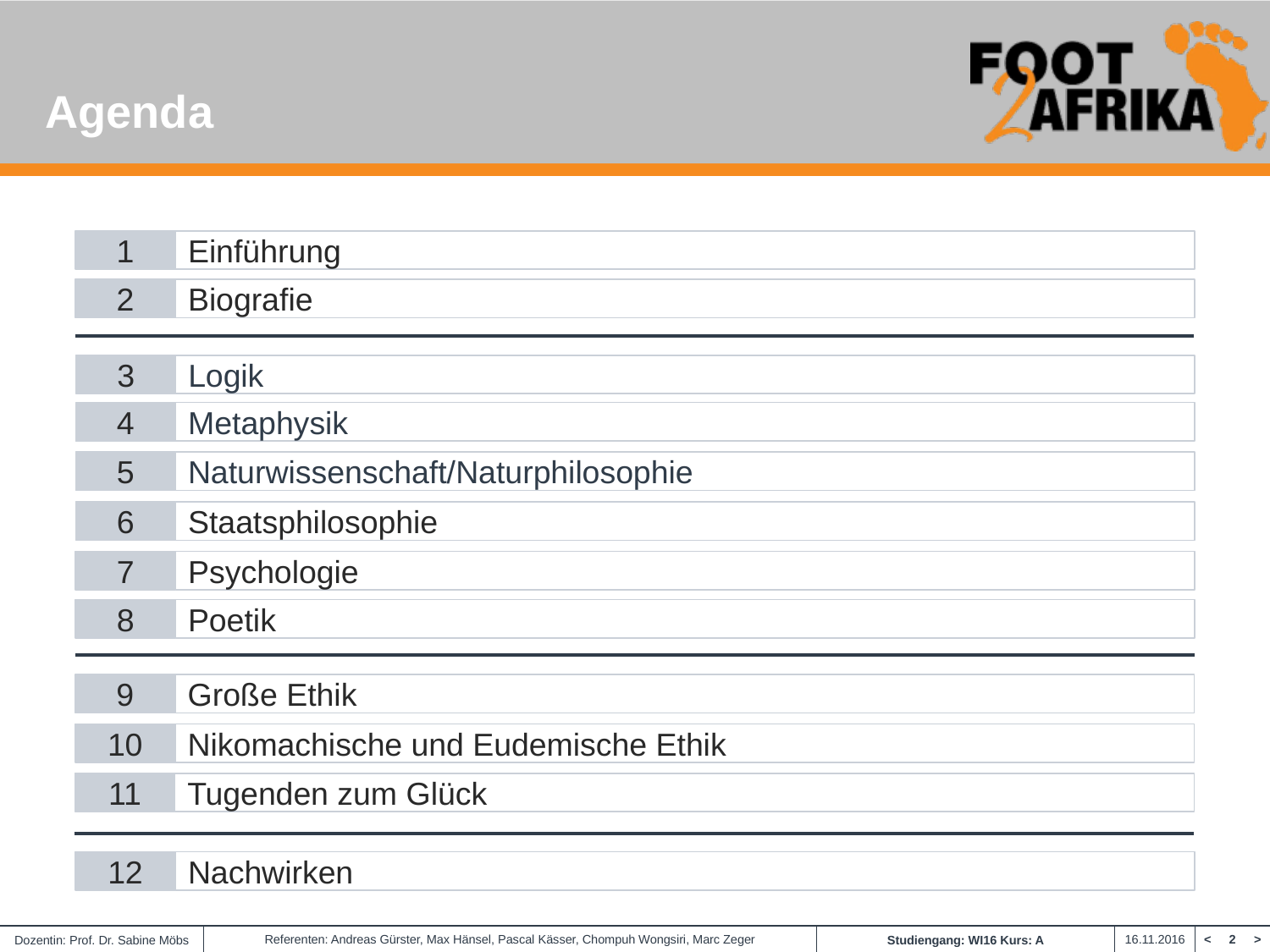

# Agenda
1
Einführung
2
Biografie
3
Logik
Metaphysik
4
5
Naturwissenschaft/Naturphilosophie
6
Staatsphilosophie
7
Psychologie
8
Poetik
9
Große Ethik
10
Nikomachische und Eudemische Ethik
11
Tugenden zum Glück
12
Nachwirken